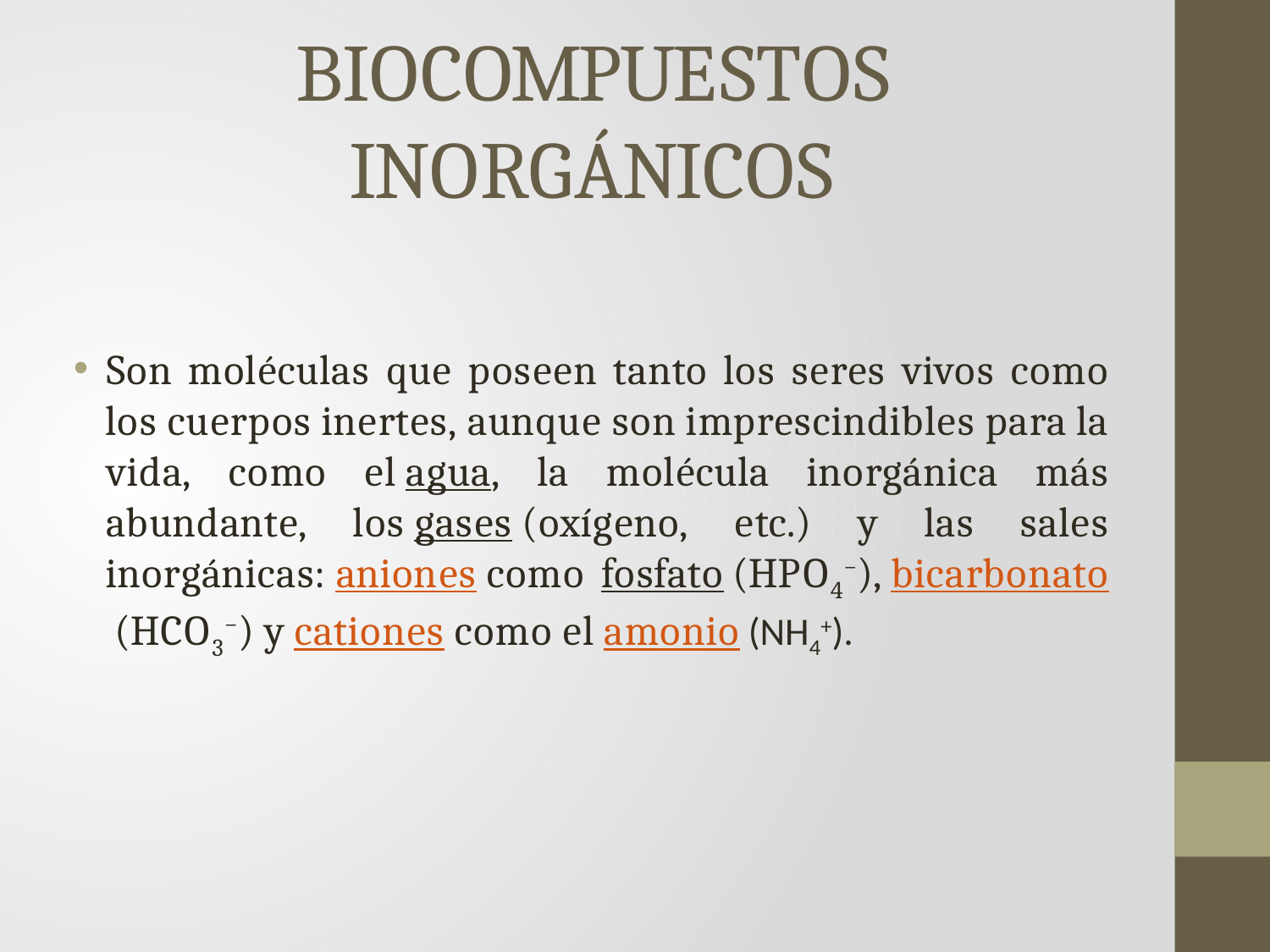

# BIOCOMPUESTOS INORGÁNICOS
Son moléculas que poseen tanto los seres vivos como los cuerpos inertes, aunque son imprescindibles para la vida, como el agua, la molécula inorgánica más abundante, los gases (oxígeno, etc.) y las sales inorgánicas: aniones como fosfato (HPO4−), bicarbonato (HCO3−) y cationes como el amonio (NH4+).